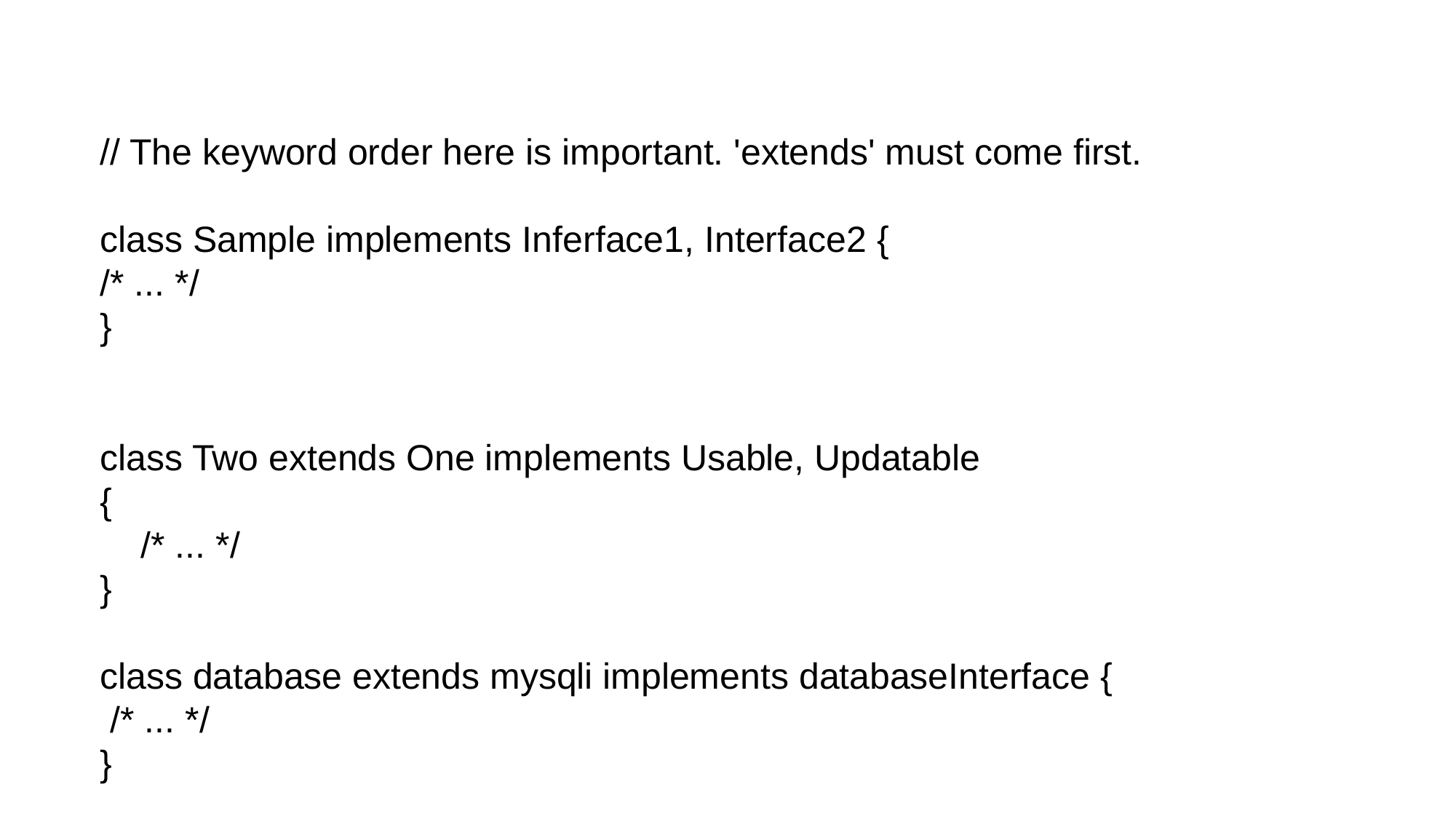

#
// The keyword order here is important. 'extends' must come first.

class Sample implements Inferface1, Interface2 {
/* ... */
}

class Two extends One implements Usable, Updatable
{
    /* ... */
}

class database extends mysqli implements databaseInterface {
 /* ... */
}